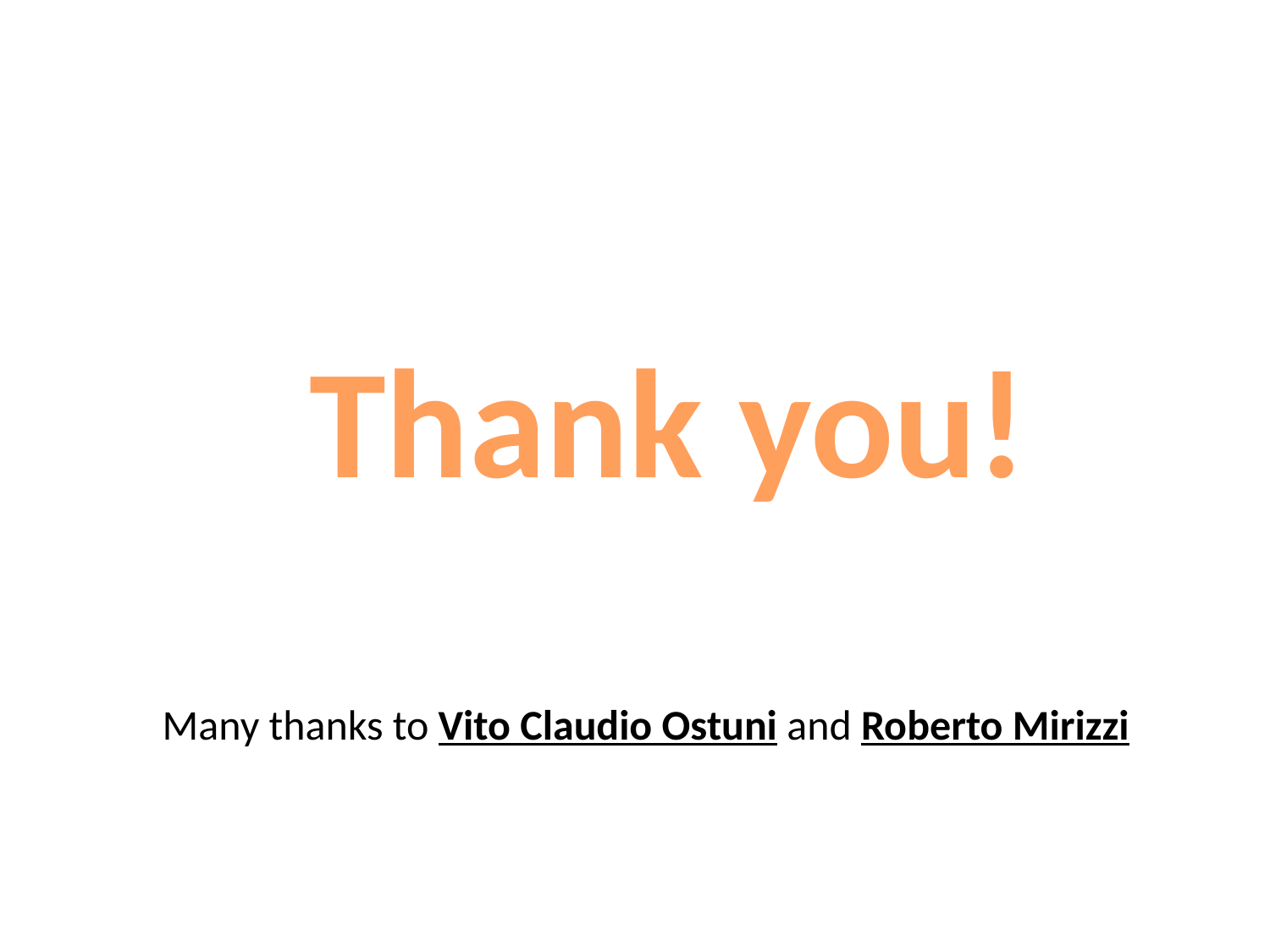

#
Thank you!
Many thanks to Vito Claudio Ostuni and Roberto Mirizzi